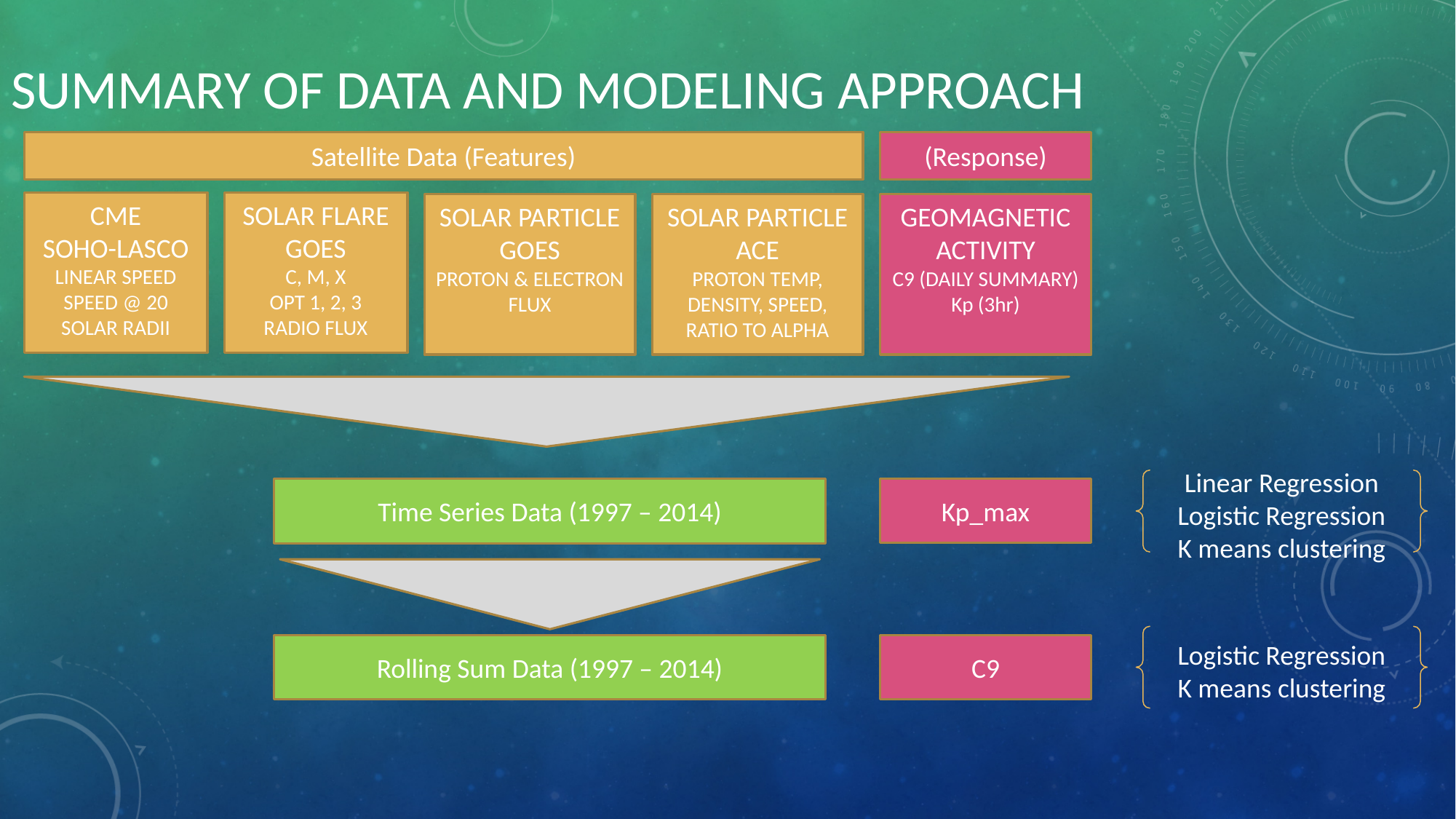

# Summary of DaTa and Modeling Approach
Satellite Data (Features)
(Response)
SOLAR FLARE
GOES
C, M, X
OPT 1, 2, 3
RADIO FLUX
CME
SOHO-LASCO
LINEAR SPEED
SPEED @ 20 SOLAR RADII
SOLAR PARTICLE
GOES
PROTON & ELECTRON FLUX
SOLAR PARTICLE
ACE
PROTON TEMP, DENSITY, SPEED, RATIO TO ALPHA
GEOMAGNETIC
ACTIVITY
C9 (DAILY SUMMARY)
Kp (3hr)

Linear Regression
Logistic Regression
K means clustering
Kp_max
Time Series Data (1997 – 2014)

Logistic Regression
K means clustering
Rolling Sum Data (1997 – 2014)
C9